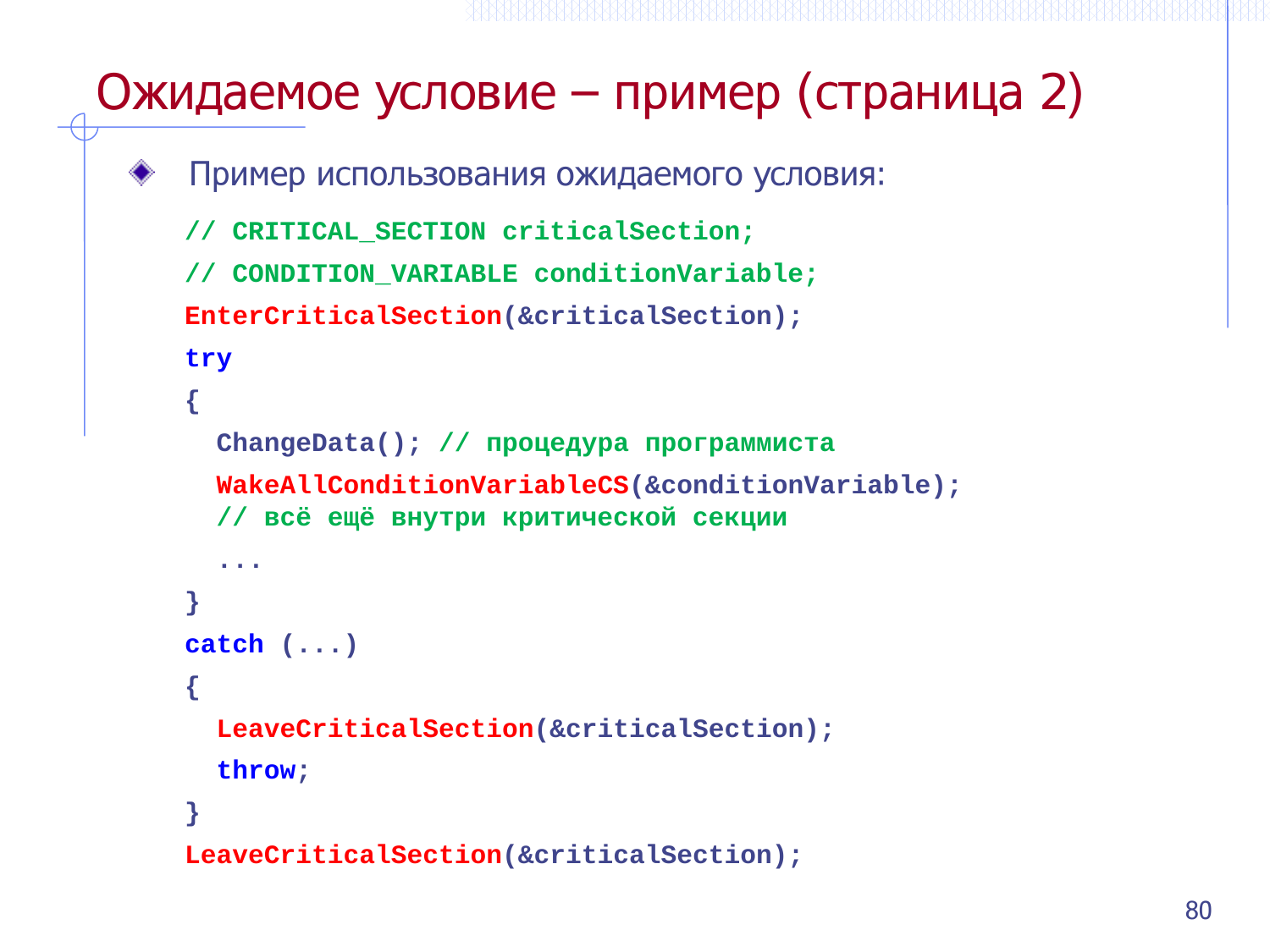

# Ожидаемое условие – пример (страница 2)
Пример использования ожидаемого условия:
// CRITICAL_SECTION сriticalSection;
// CONDITION_VARIABLE conditionVariable;
EnterCriticalSection(&сriticalSection);
try
{
  ChangeData(); // процедура программиста
  WakeAllConditionVariableCS(&conditionVariable);
  // всё ещё внутри критической секции
  ...
}
catch (...)
{
  LeaveCriticalSection(&сriticalSection);
  throw;
}
LeaveCriticalSection(&сriticalSection);
80